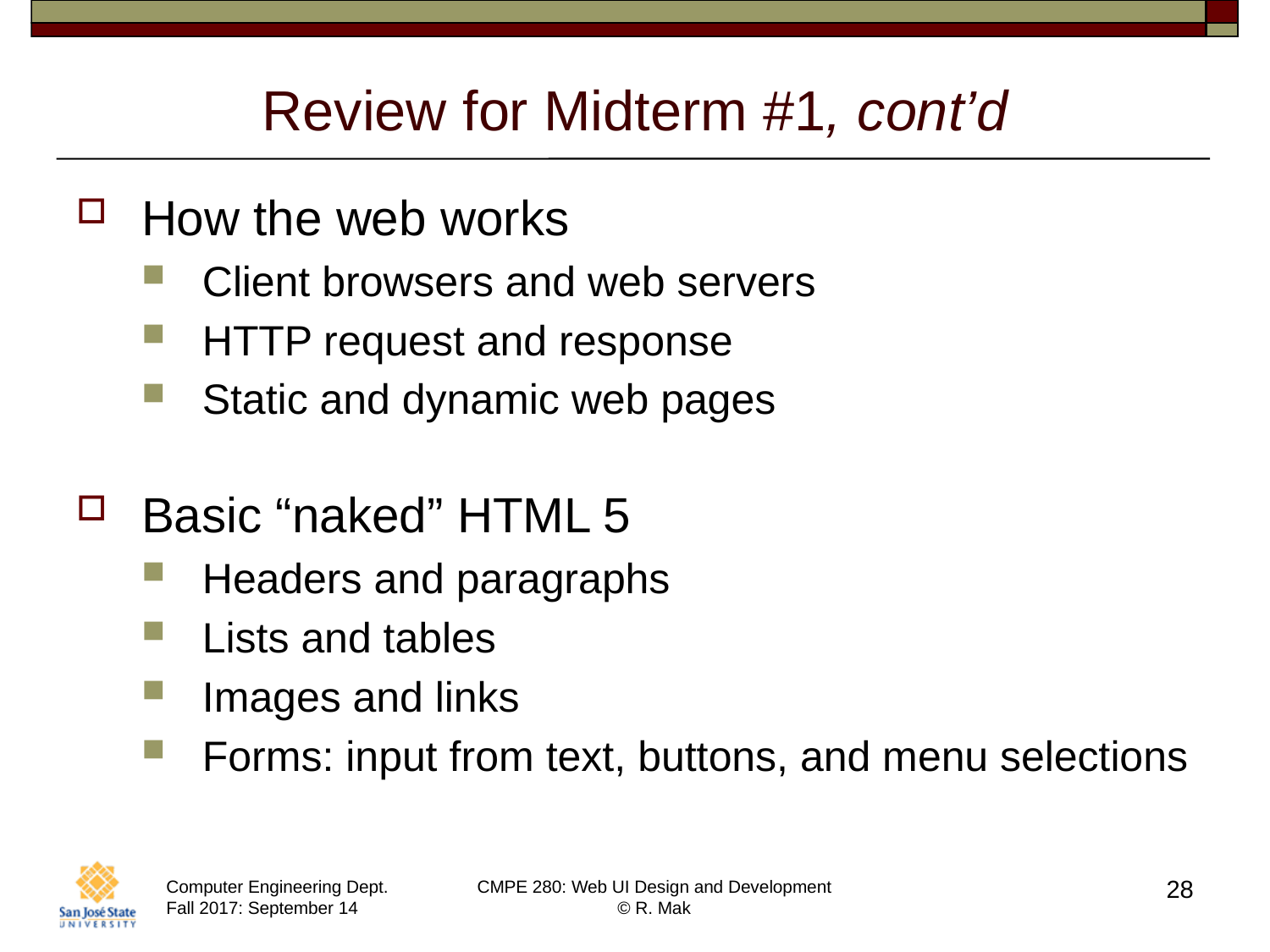

# Review for Midterm #1, cont’d
How the web works
Client browsers and web servers
HTTP request and response
Static and dynamic web pages

Basic “naked” HTML 5
Headers and paragraphs
Lists and tables
Images and links
Forms: input from text, buttons, and menu selections

28